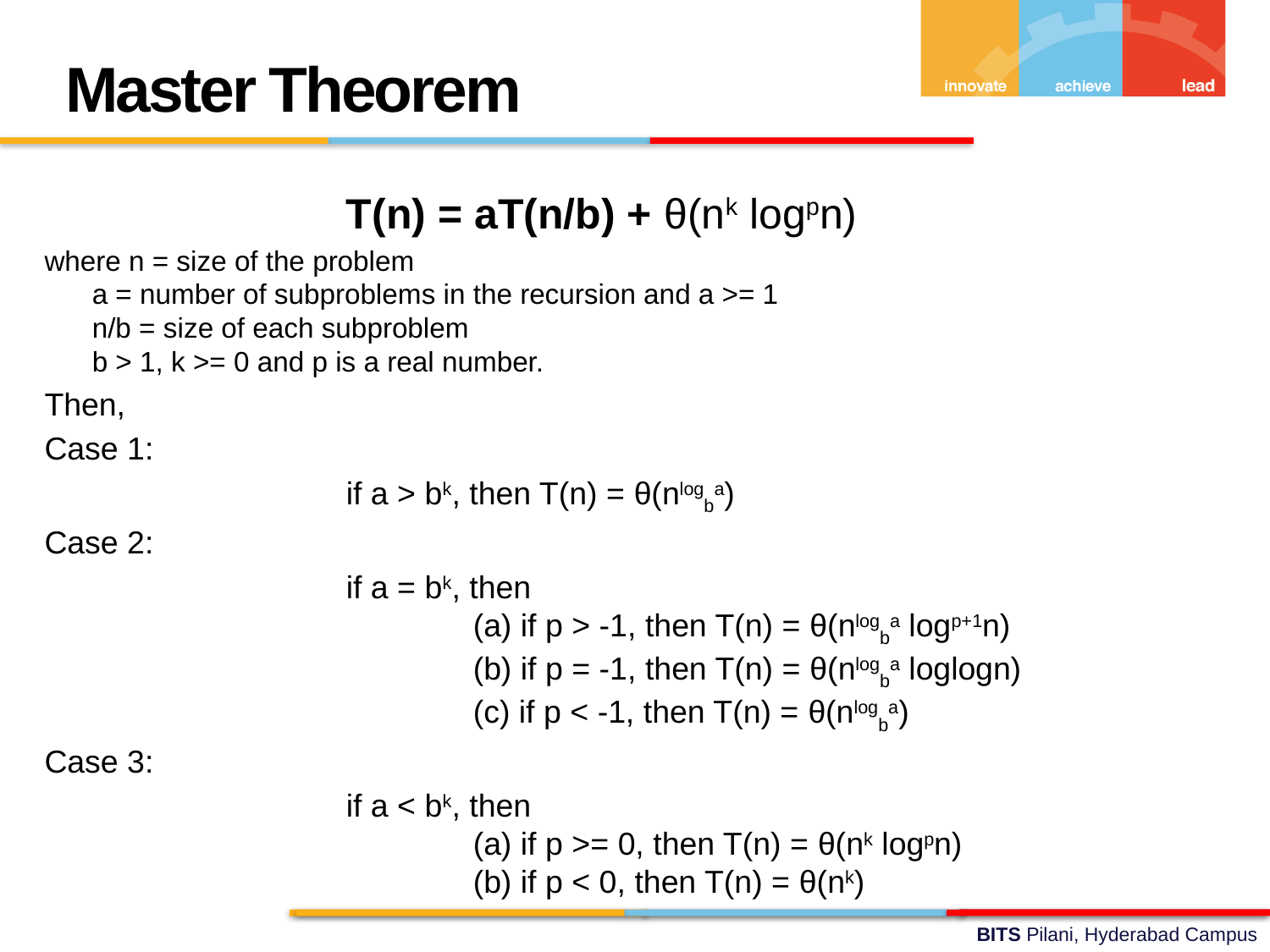

Master Theorem
			T(n) = aT(n/b) + θ(nk logpn)
where n = size of the problem
a = number of subproblems in the recursion and a >= 1
n/b = size of each subproblem
b > 1, k >= 0 and p is a real number.
Then,
Case 1:
			if a > bk, then T(n) = θ(nlogba)
Case 2:
			if a = bk, then
			(a) if p > -1, then T(n) = θ(nlogba logp+1n)
			(b) if p = -1, then T(n) = θ(nlogba loglogn)
			(c) if p < -1, then T(n) = θ(nlogba)
Case 3:
			if a < bk, then
			(a) if p >= 0, then T(n) = θ(nk logpn)
			(b) if p < 0, then T(n) = θ(nk)